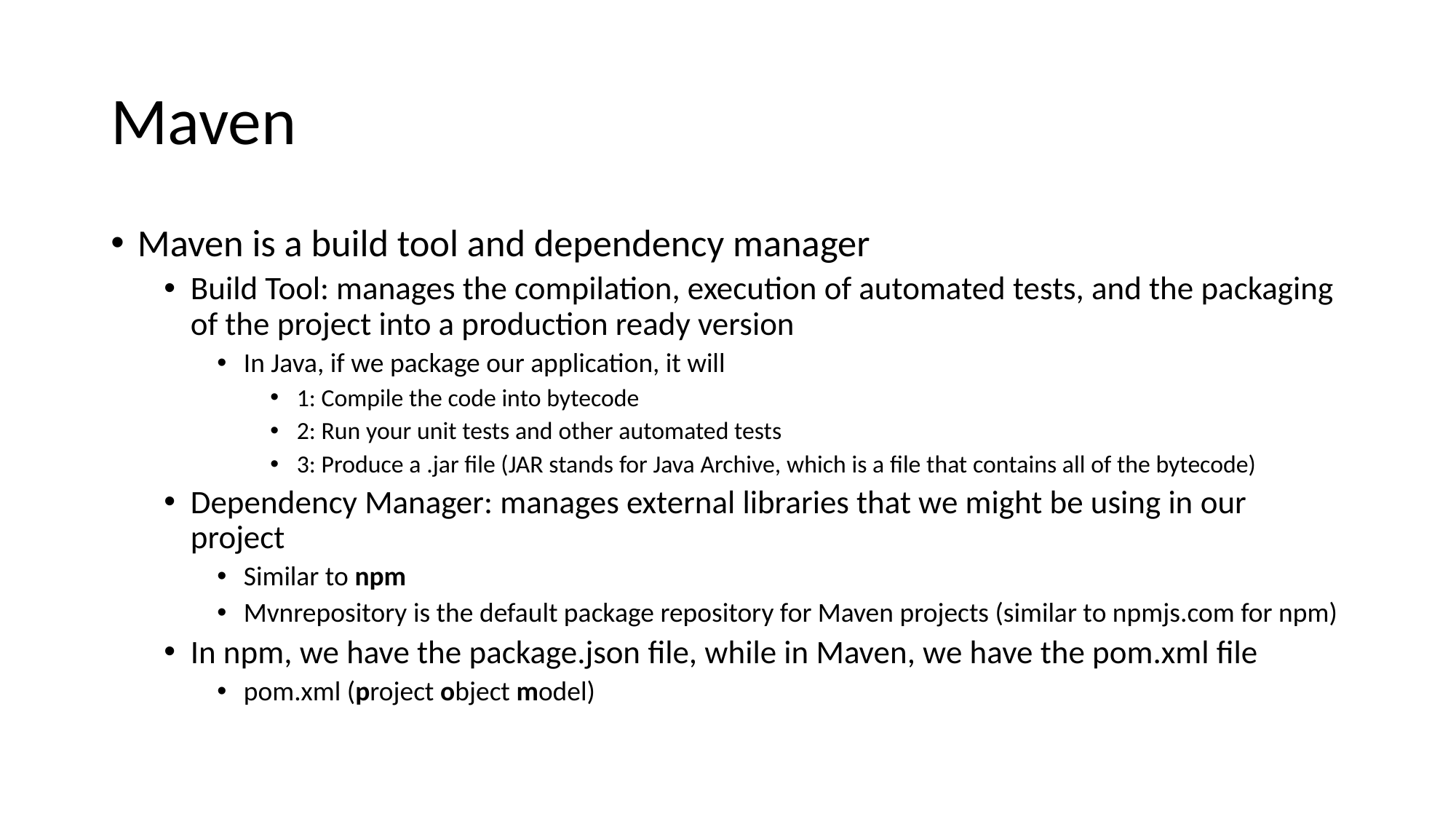

# Maven
Maven is a build tool and dependency manager
Build Tool: manages the compilation, execution of automated tests, and the packaging of the project into a production ready version
In Java, if we package our application, it will
1: Compile the code into bytecode
2: Run your unit tests and other automated tests
3: Produce a .jar file (JAR stands for Java Archive, which is a file that contains all of the bytecode)
Dependency Manager: manages external libraries that we might be using in our project
Similar to npm
Mvnrepository is the default package repository for Maven projects (similar to npmjs.com for npm)
In npm, we have the package.json file, while in Maven, we have the pom.xml file
pom.xml (project object model)